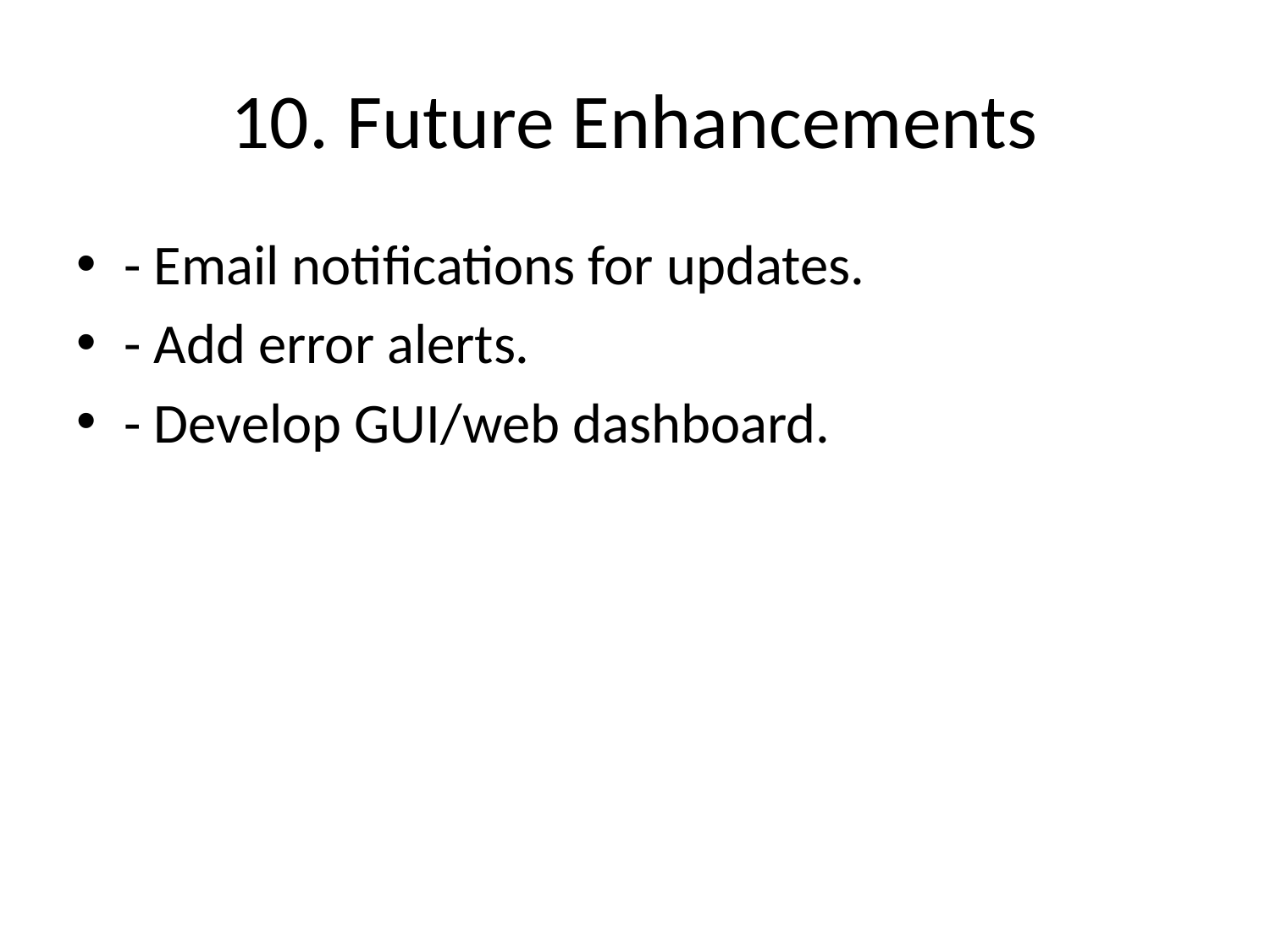

# 10. Future Enhancements
- Email notifications for updates.
- Add error alerts.
- Develop GUI/web dashboard.